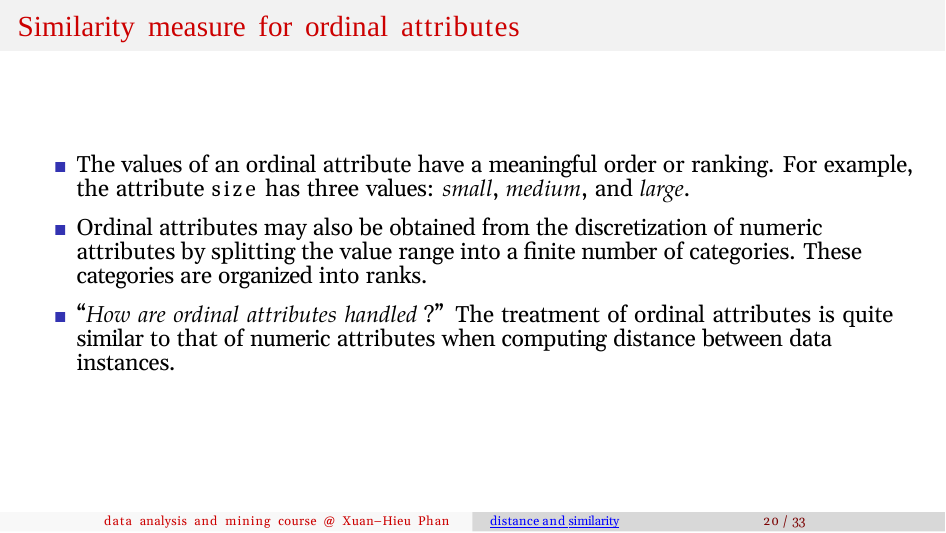

# Similarity measure for ordinal attributes
The values of an ordinal attribute have a meaningful order or ranking. For example, the attribute size has three values: small, medium, and large.
Ordinal attributes may also be obtained from the discretization of numeric attributes by splitting the value range into a finite number of categories. These categories are organized into ranks.
“How are ordinal attributes handled ?” The treatment of ordinal attributes is quite similar to that of numeric attributes when computing distance between data instances.

data analysis and mining course @ Xuan–Hieu Phan
distance and similarity
20 / 33